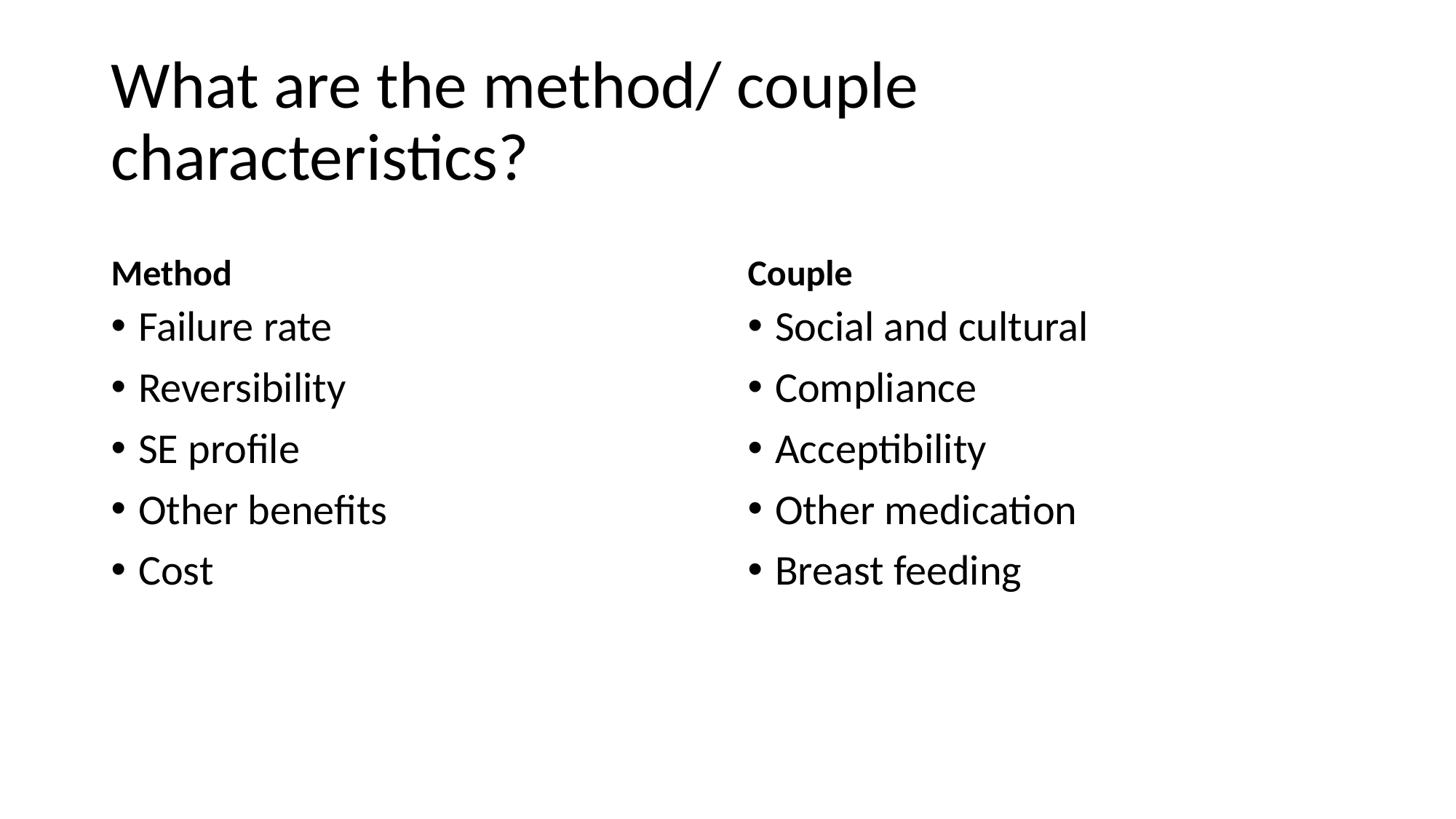

# What are the method/ couple characteristics?
Method
Couple
Failure rate
Reversibility
SE profile
Other benefits
Cost
Social and cultural
Compliance
Acceptibility
Other medication
Breast feeding